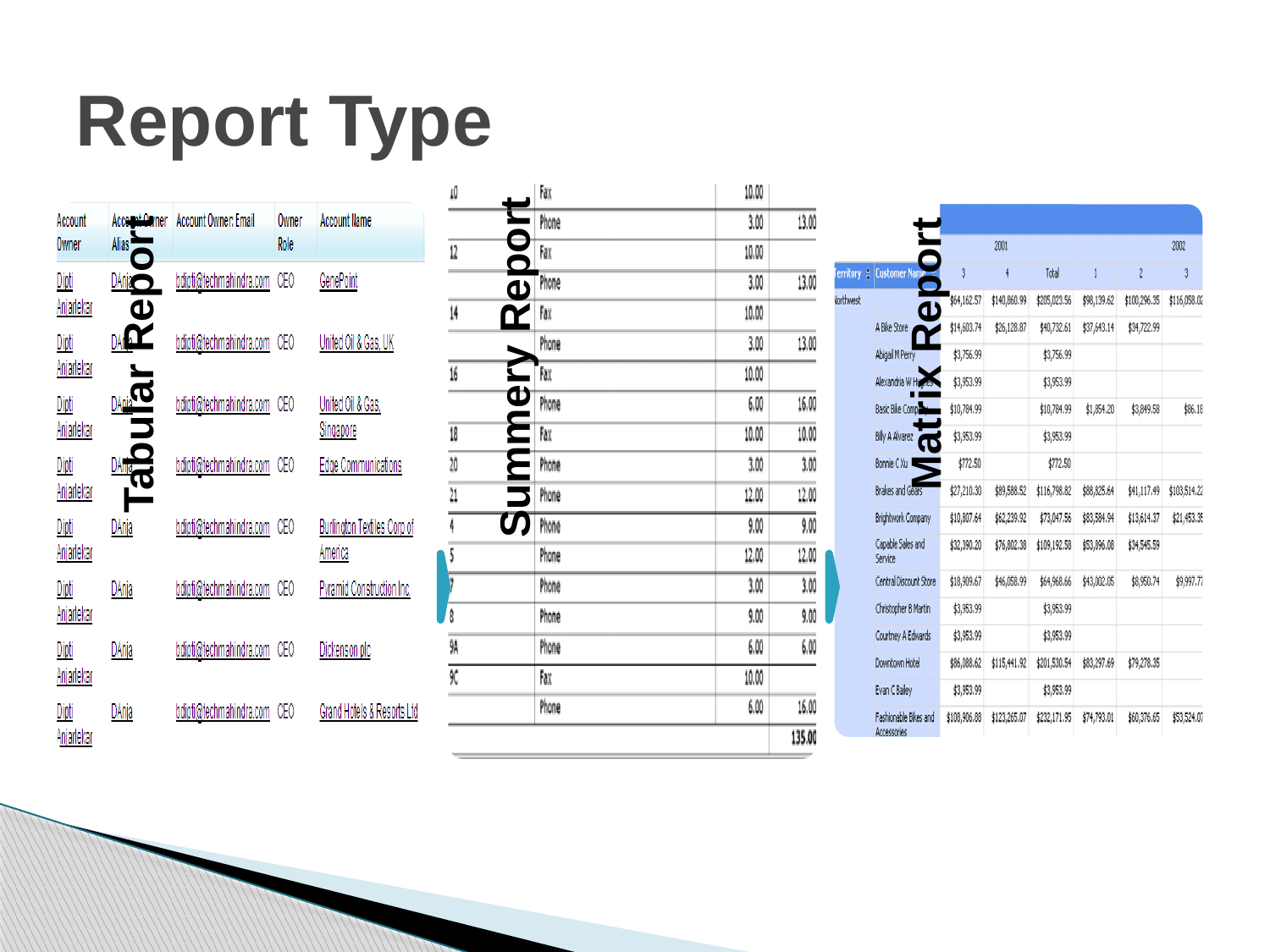

# Report Type
Tabular Report
Summery Report
Matrix Report